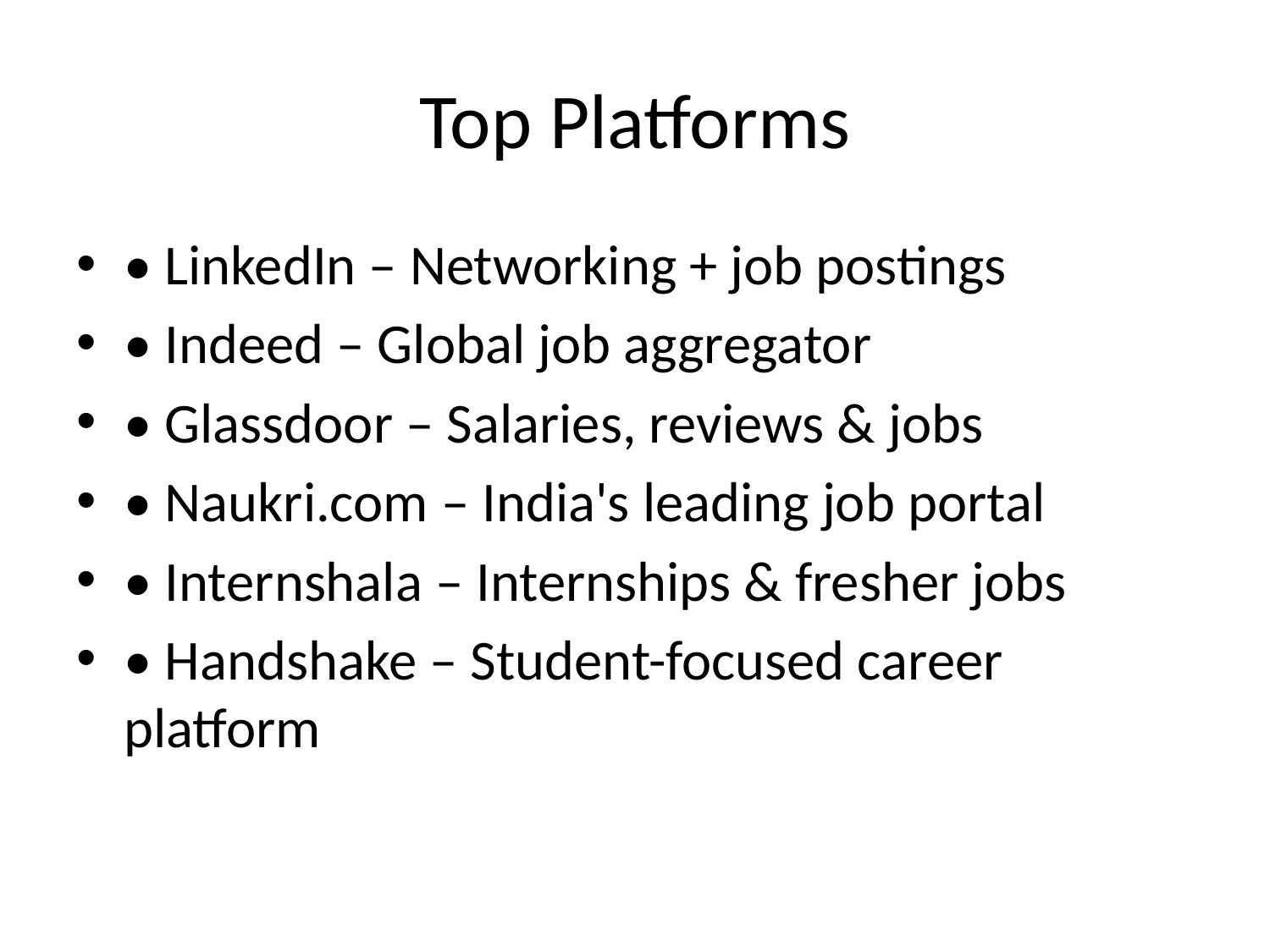

# Top Platforms
• LinkedIn – Networking + job postings
• Indeed – Global job aggregator
• Glassdoor – Salaries, reviews & jobs
• Naukri.com – India's leading job portal
• Internshala – Internships & fresher jobs
• Handshake – Student-focused career platform